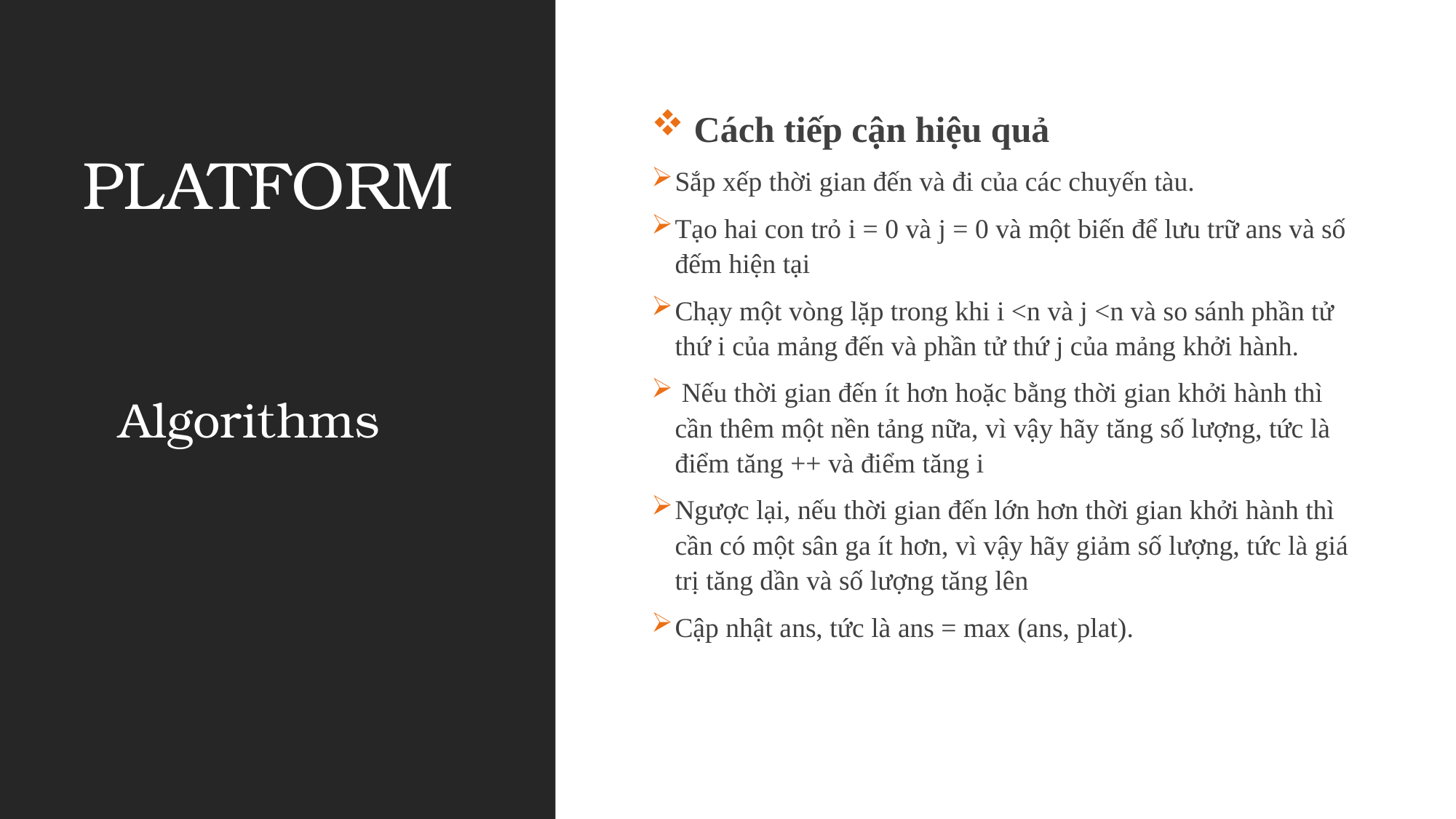

Cách tiếp cận hiệu quả
Sắp xếp thời gian đến và đi của các chuyến tàu.
Tạo hai con trỏ i = 0 và j = 0 và một biến để lưu trữ ans và số đếm hiện tại
Chạy một vòng lặp trong khi i <n và j <n và so sánh phần tử thứ i của mảng đến và phần tử thứ j của mảng khởi hành.
 Nếu thời gian đến ít hơn hoặc bằng thời gian khởi hành thì cần thêm một nền tảng nữa, vì vậy hãy tăng số lượng, tức là điểm tăng ++ và điểm tăng i
Ngược lại, nếu thời gian đến lớn hơn thời gian khởi hành thì cần có một sân ga ít hơn, vì vậy hãy giảm số lượng, tức là giá trị tăng dần và số lượng tăng lên
Cập nhật ans, tức là ans = max (ans, plat).

PLATFORM
Algorithms